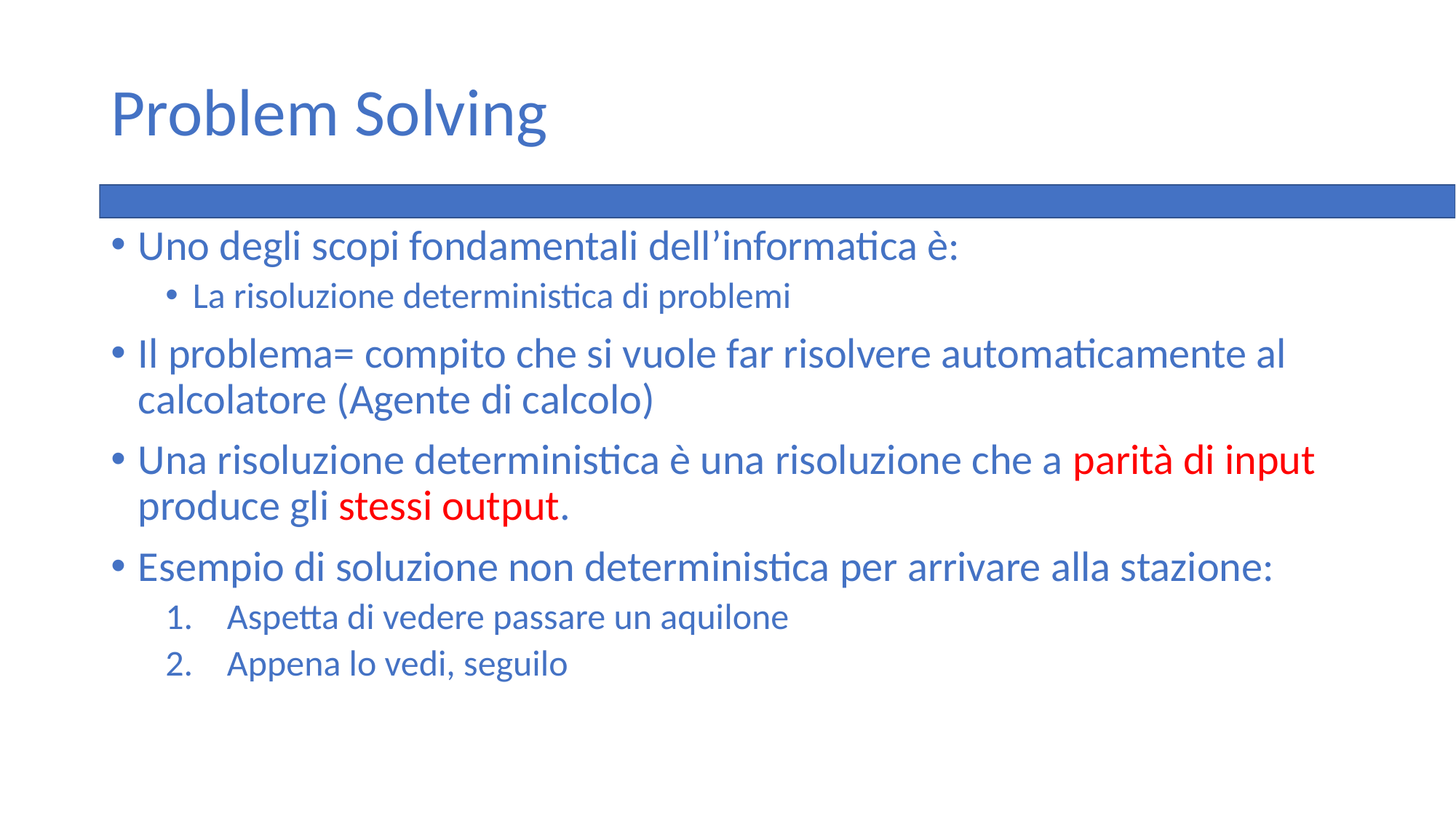

# Problem Solving
Uno degli scopi fondamentali dell’informatica è:
La risoluzione deterministica di problemi
Il problema= compito che si vuole far risolvere automaticamente al calcolatore (Agente di calcolo)
Una risoluzione deterministica è una risoluzione che a parità di input produce gli stessi output.
Esempio di soluzione non deterministica per arrivare alla stazione:
Aspetta di vedere passare un aquilone
Appena lo vedi, seguilo